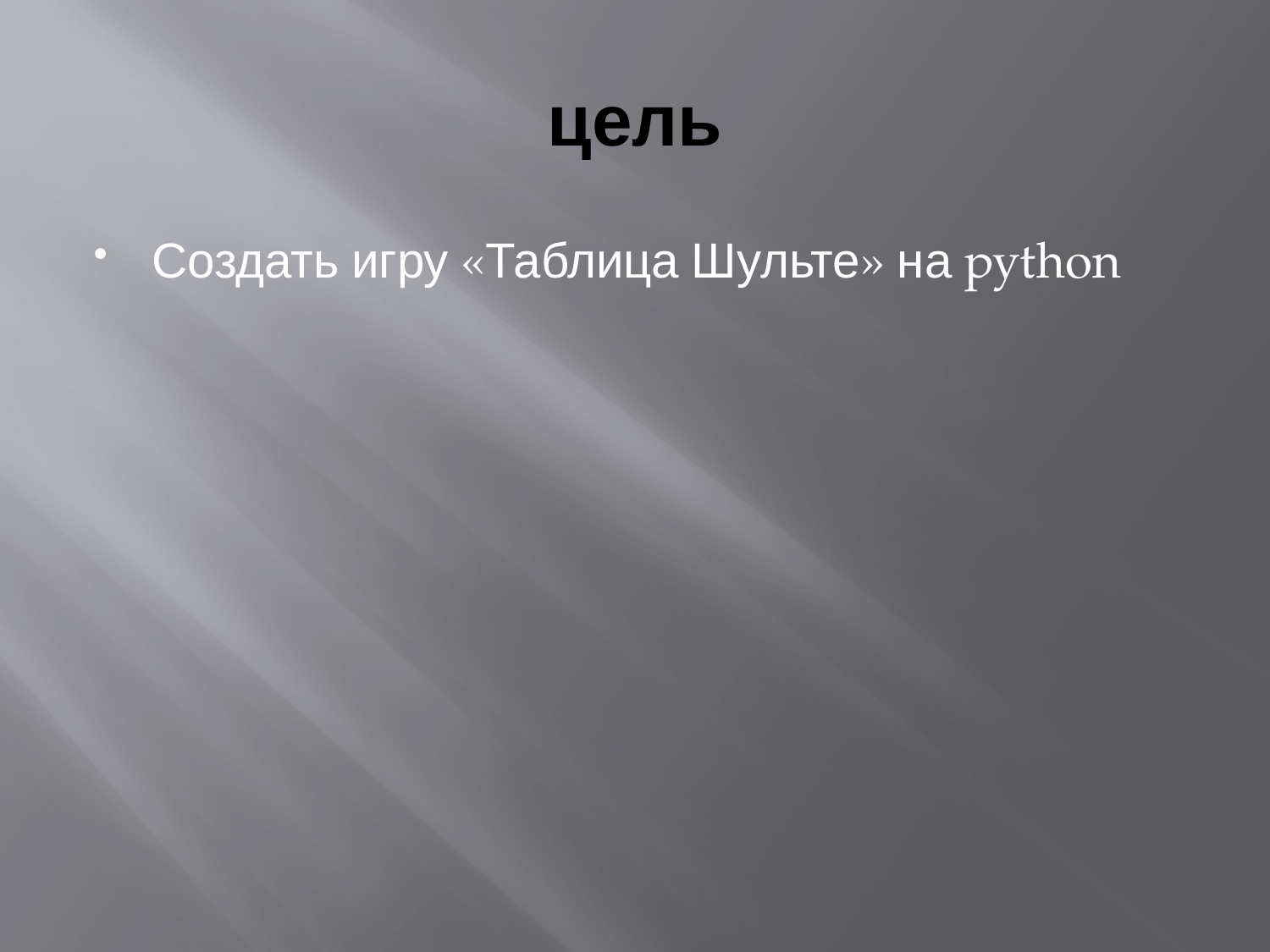

# цель
Создать игру «Таблица Шульте» на python